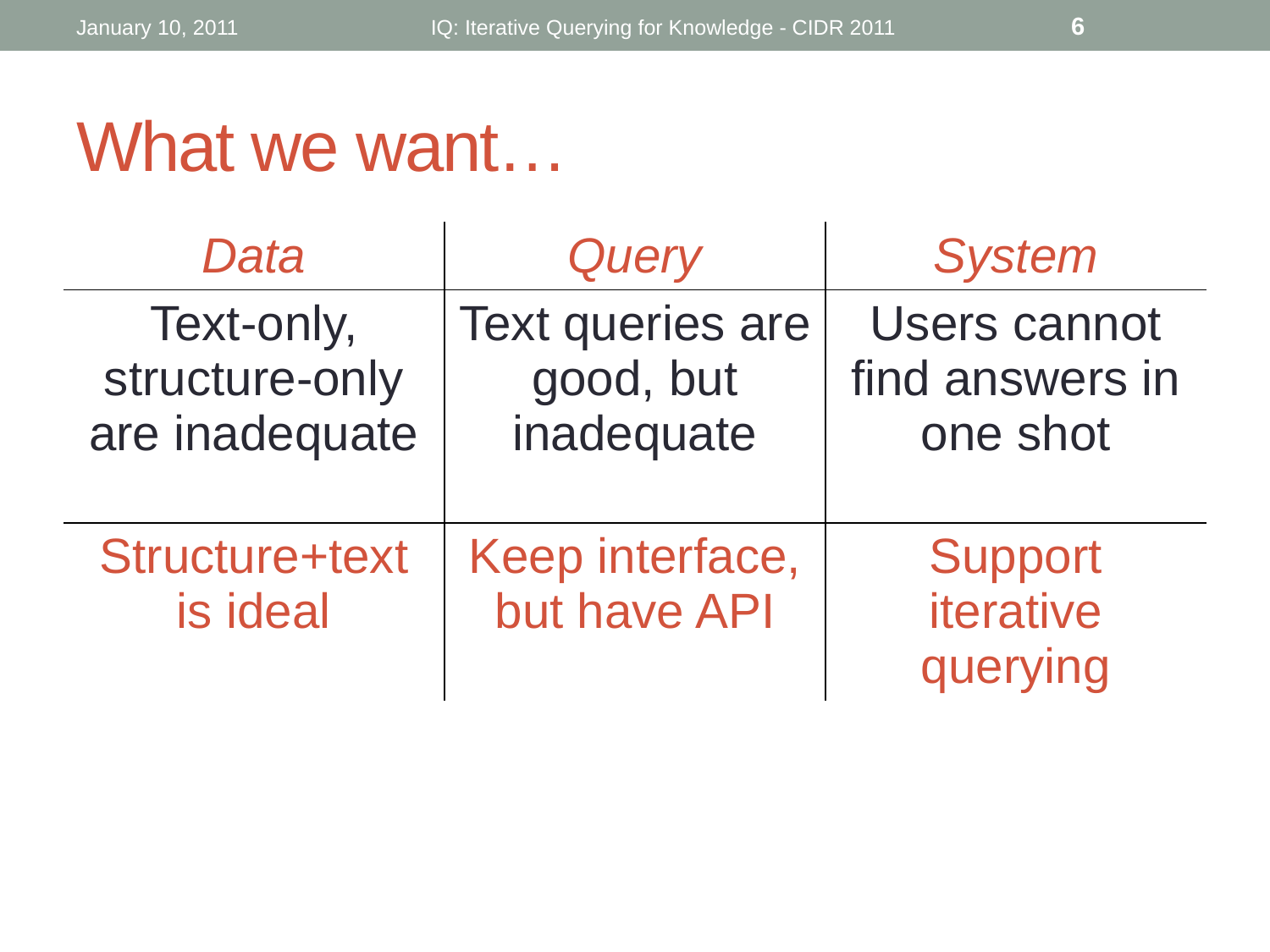

January 10, 2011
IQ: Iterative Querying for Knowledge - CIDR 2011
6
# What we want…
| Data | Query | System |
| --- | --- | --- |
| Text-only, structure-only are inadequate | Text queries are good, but inadequate | Users cannot find answers in one shot |
| Structure+text is ideal | Keep interface, but have API | Support iterative querying |